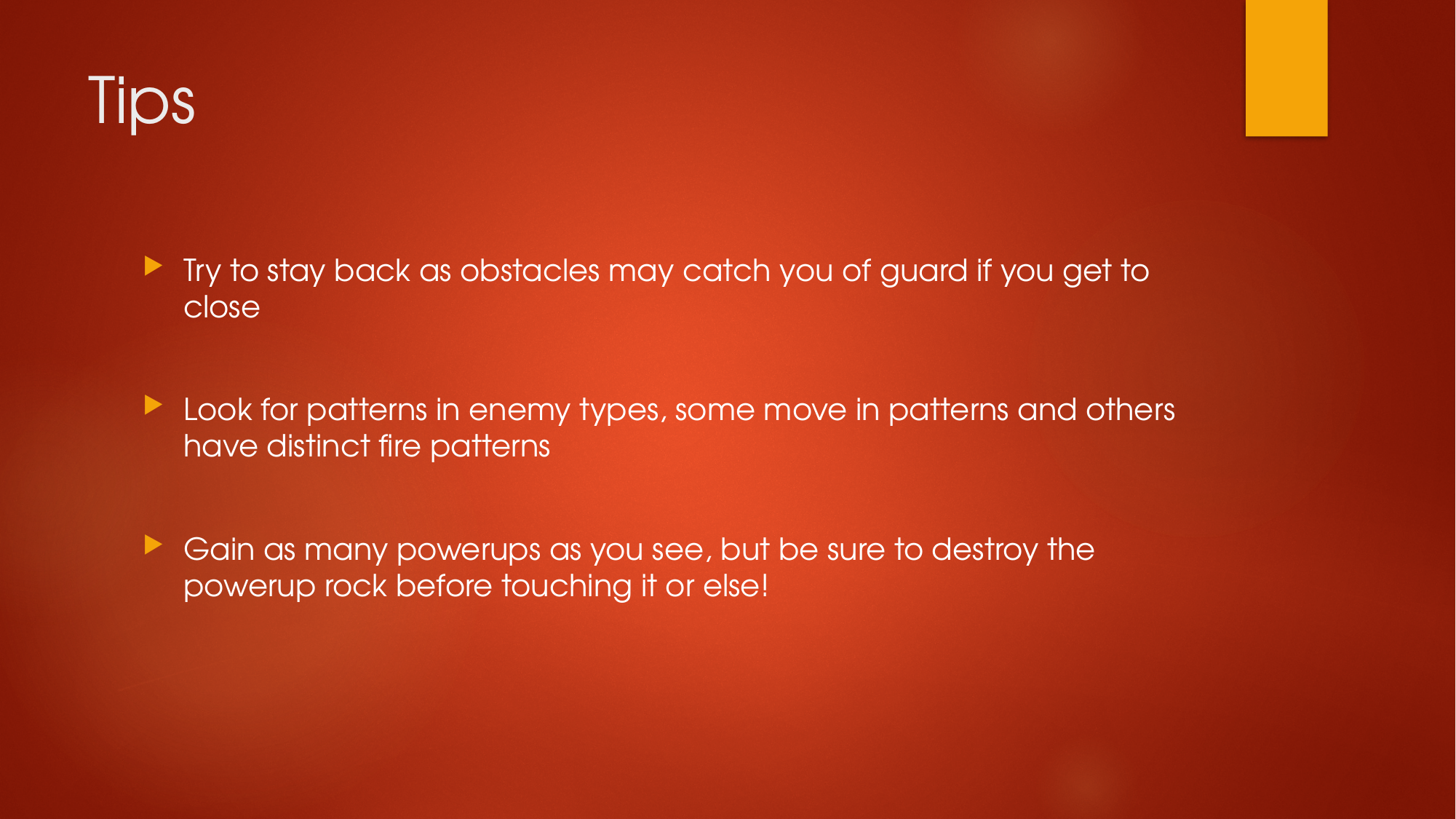

# Tips
Try to stay back as obstacles may catch you of guard if you get to close

Look for patterns in enemy types, some move in patterns and others have distinct fire patterns

Gain as many powerups as you see, but be sure to destroy the powerup rock before touching it or else!